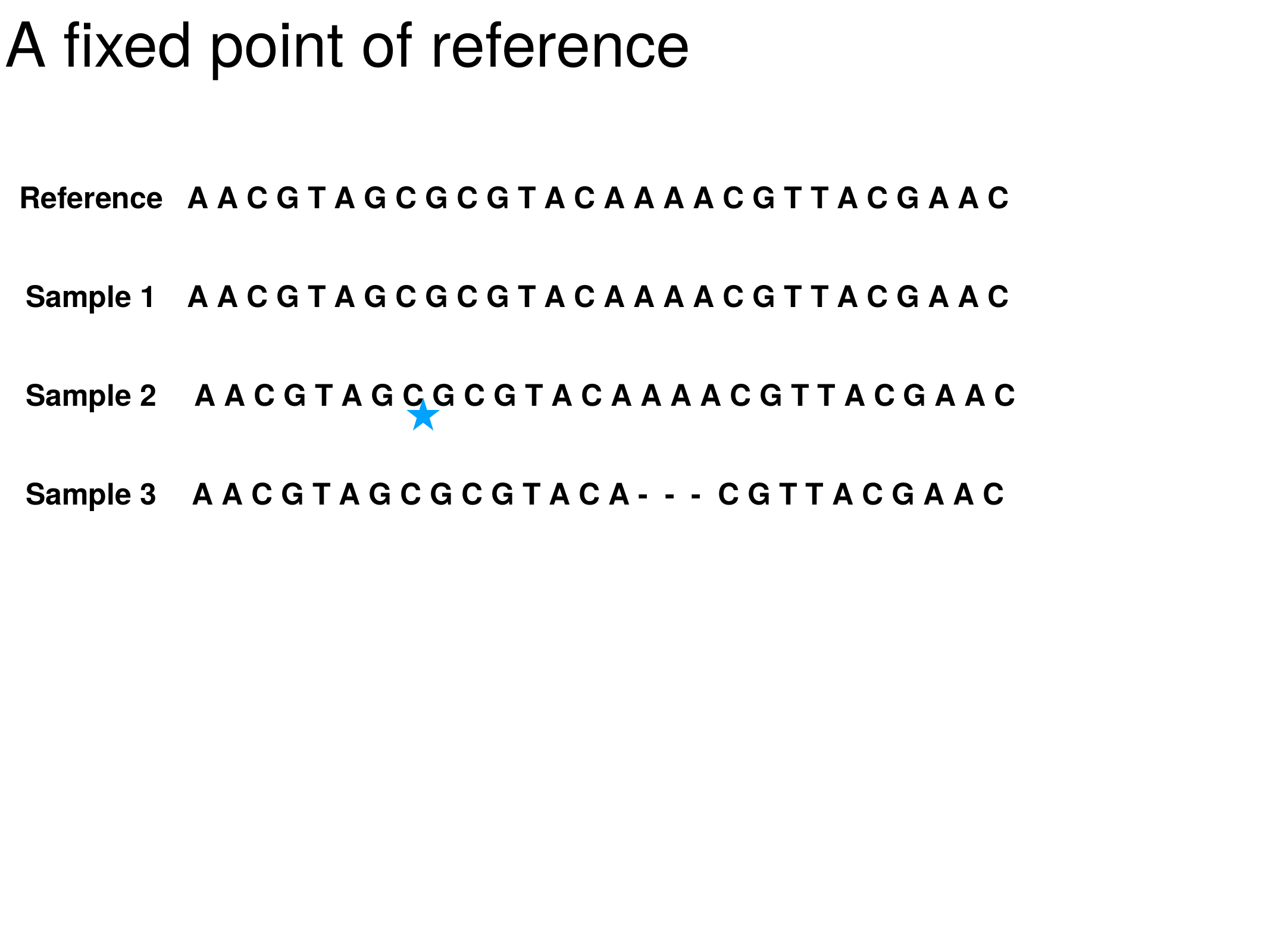

A fixed point of reference
Reference
A A C G T A G C G C G T A C A A A A C G T T A C G A A C
Sample 1
A A C G T A G C G C G T A C A A A A C G T T A C G A A C
A A C G T A G C G C G T A C A A A A C G T T A C G A A C
Sample 2

Sample 3
A A C G T A G C G C G T A C A -  -  -  C G T T A C G A A C